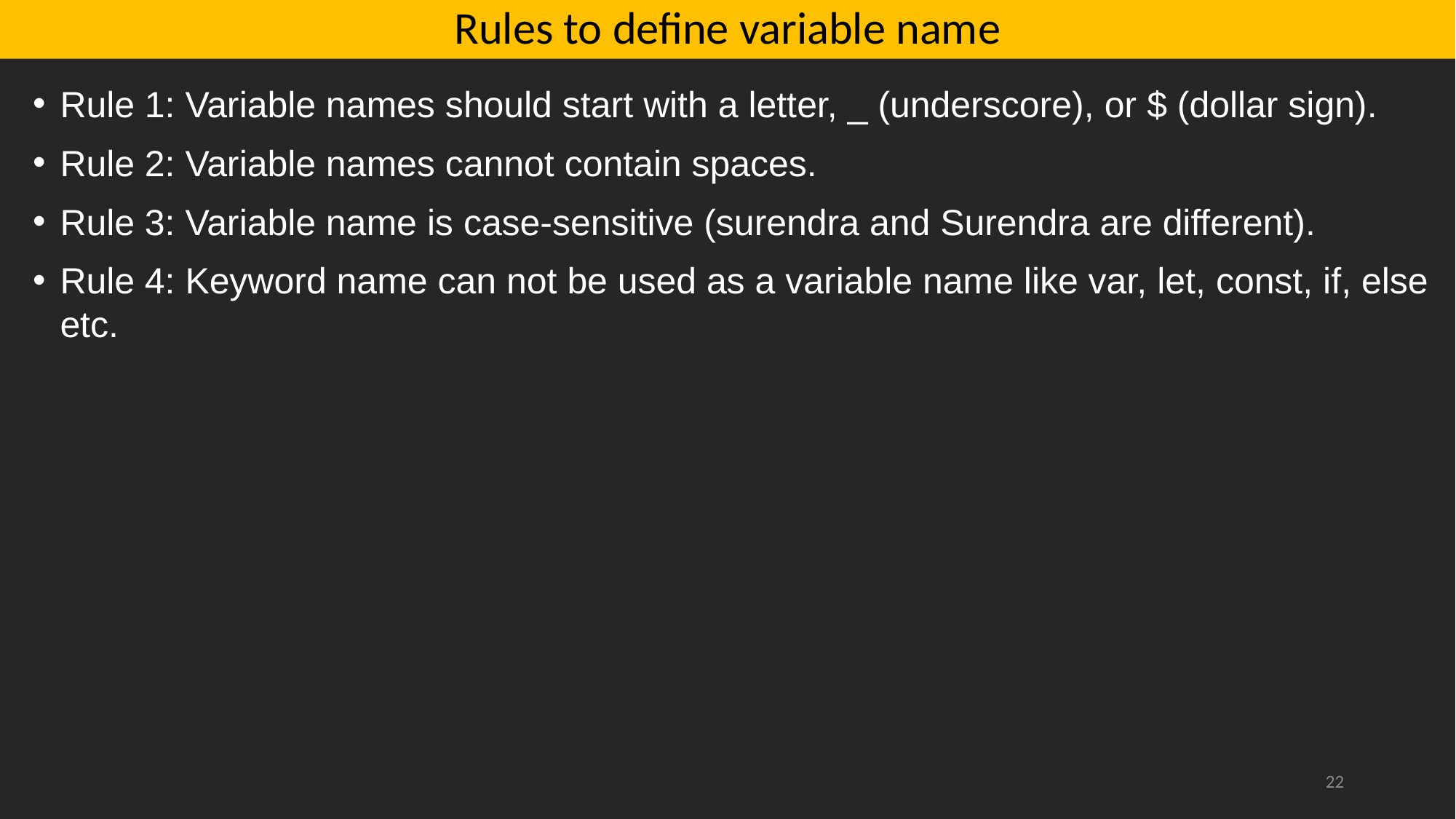

# Rules to define variable name
Rule 1: Variable names should start with a letter, _ (underscore), or $ (dollar sign).
Rule 2: Variable names cannot contain spaces.
Rule 3: Variable name is case-sensitive (surendra and Surendra are different).
Rule 4: Keyword name can not be used as a variable name like var, let, const, if, else etc.

22